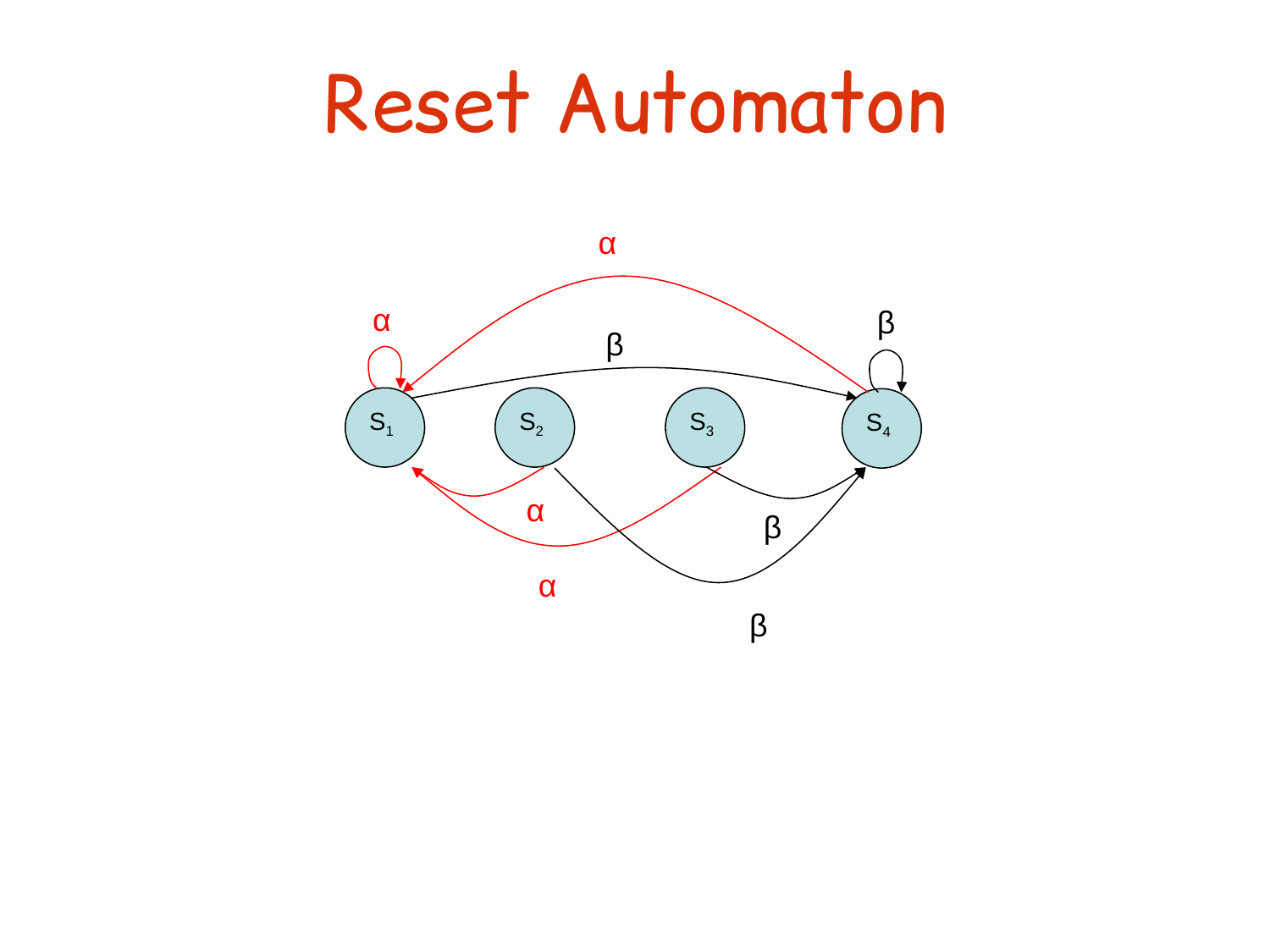

# Reset Automaton
α

α
β
β

S1
S2
S3
S4

α
β
α
β